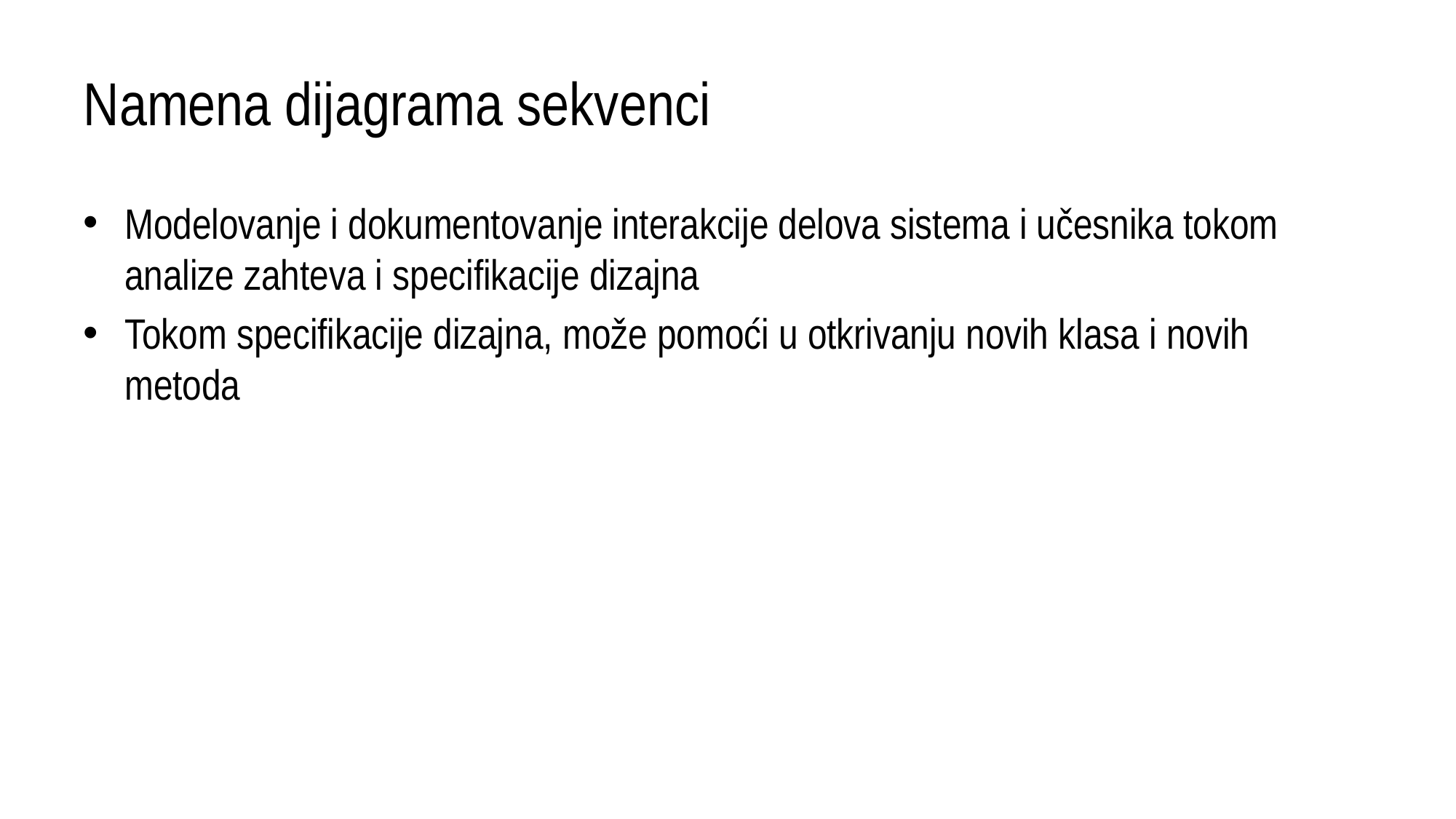

# Namena dijagrama sekvenci
Modelovanje i dokumentovanje interakcije delova sistema i učesnika tokom analize zahteva i specifikacije dizajna
Tokom specifikacije dizajna, može pomoći u otkrivanju novih klasa i novih metoda